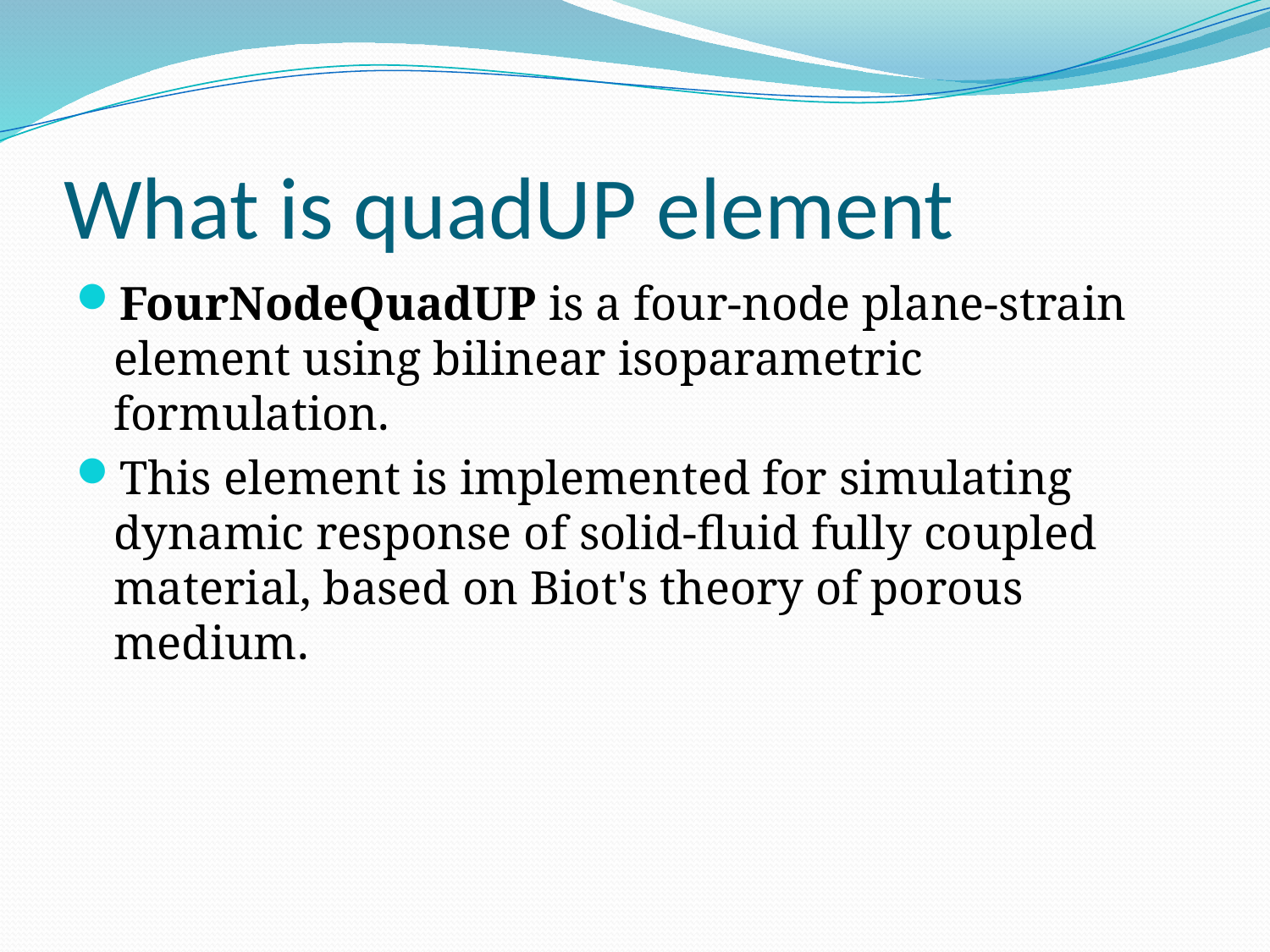

# What is quadUP element
FourNodeQuadUP is a four-node plane-strain element using bilinear isoparametric formulation.
This element is implemented for simulating dynamic response of solid-fluid fully coupled material, based on Biot's theory of porous medium.